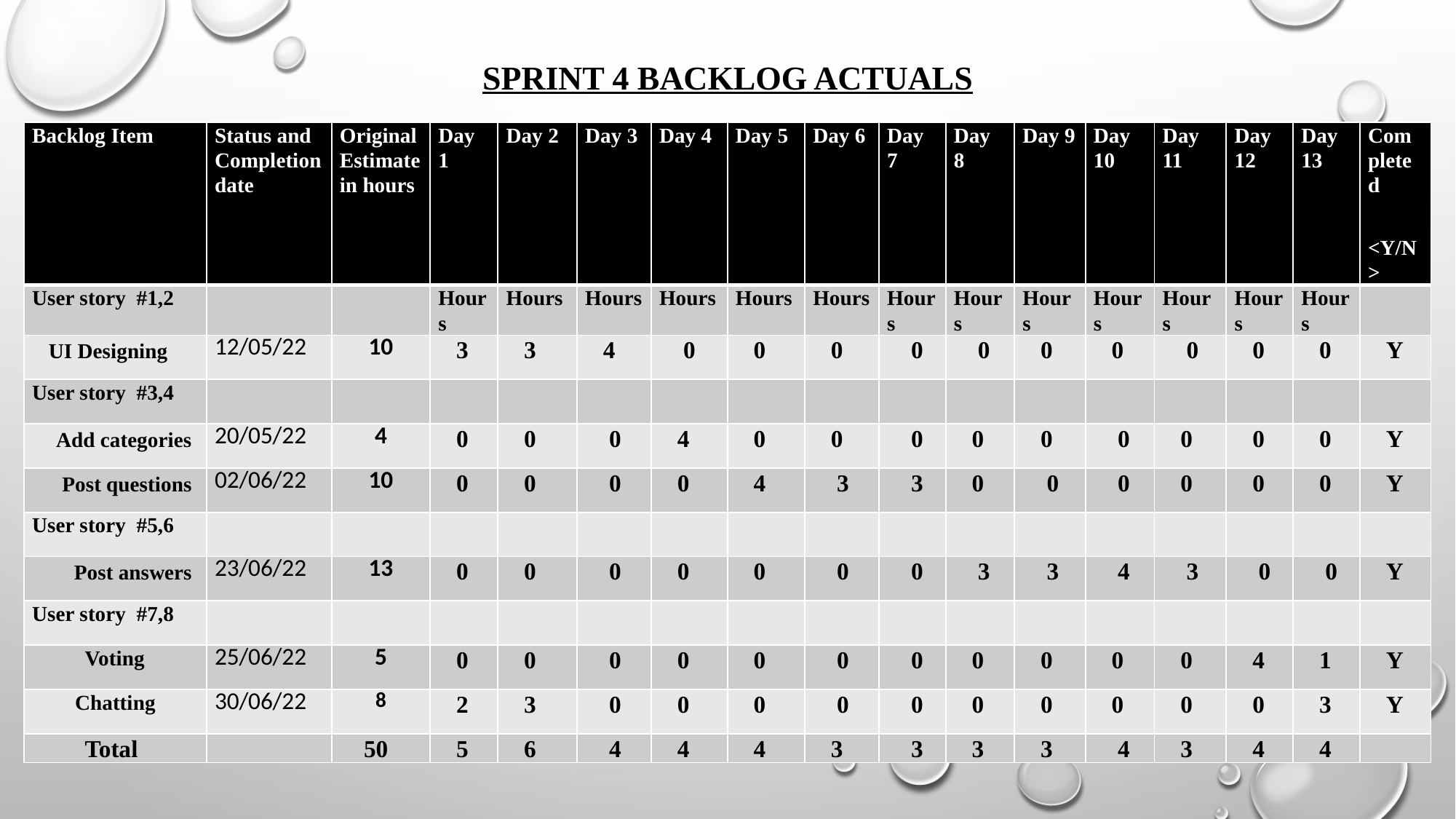

# Sprint 4 Backlog Actuals
| Backlog Item | Status and Completion date | Original Estimate in hours | Day 1 | Day 2 | Day 3 | Day 4 | Day 5 | Day 6 | Day 7 | Day 8 | Day 9 | Day 10 | Day 11 | Day 12 | Day 13 | Completed <Y/N> |
| --- | --- | --- | --- | --- | --- | --- | --- | --- | --- | --- | --- | --- | --- | --- | --- | --- |
| User story #1,2 |  |  | Hours | Hours | Hours | Hours | Hours | Hours | Hours | Hours | Hours | Hours | Hours | Hours | Hours |  |
| UI Designing | 12/05/22 | 10 | 3 | 3 | 4 | 0 | 0 | 0 | 0 | 0 | 0 | 0 | 0 | 0 | 0 | Y |
| User story #3,4 |  |  |  |  |  |  |  |  |  |  |  |  |  |  |  |  |
| Add categories | 20/05/22 | 4 | 0 | 0 | 0 | 4 | 0 | 0 | 0 | 0 | 0 | 0 | 0 | 0 | 0 | Y |
| Post questions | 02/06/22 | 10 | 0 | 0 | 0 | 0 | 4 | 3 | 3 | 0 | 0 | 0 | 0 | 0 | 0 | Y |
| User story #5,6 |  |  |  |  |  |  |  |  |  |  |  |  |  |  |  |  |
| Post answers | 23/06/22 | 13 | 0 | 0 | 0 | 0 | 0 | 0 | 0 | 3 | 3 | 4 | 3 | 0 | 0 | Y |
| User story #7,8 |  |  |  |  |  |  |  |  |  |  |  |  |  |  |  |  |
| Voting | 25/06/22 | 5 | 0 | 0 | 0 | 0 | 0 | 0 | 0 | 0 | 0 | 0 | 0 | 4 | 1 | Y |
| Chatting | 30/06/22 | 8 | 2 | 3 | 0 | 0 | 0 | 0 | 0 | 0 | 0 | 0 | 0 | 0 | 3 | Y |
| Total |  | 50 | 5 | 6 | 4 | 4 | 4 | 3 | 3 | 3 | 3 | 4 | 3 | 4 | 4 |  |